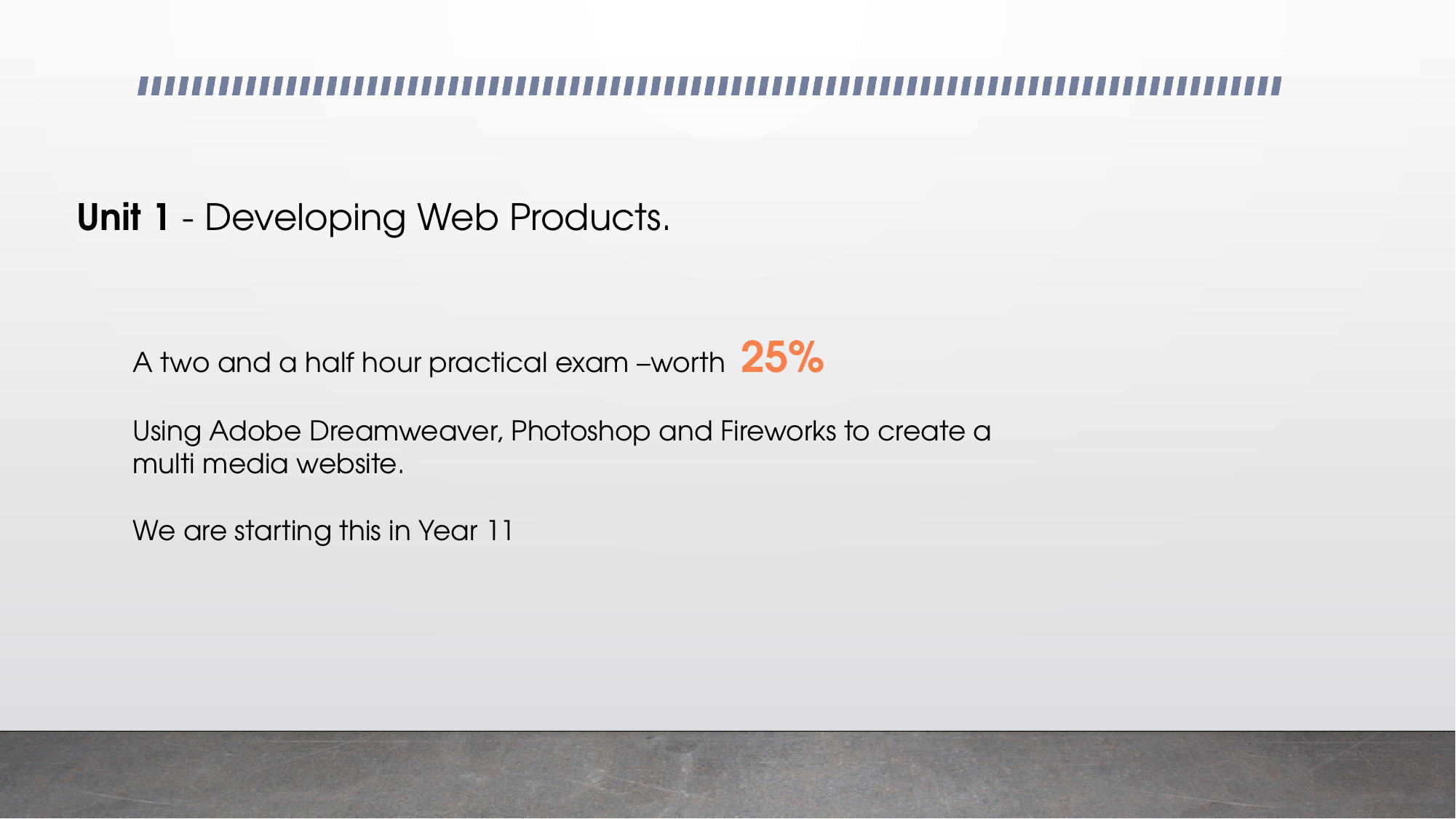

# Unit 1 - Developing Web Products.
A two and a half hour practical exam –worth  25%

Using Adobe Dreamweaver, Photoshop and Fireworks to create a multi media website.
We are starting this in Year 11